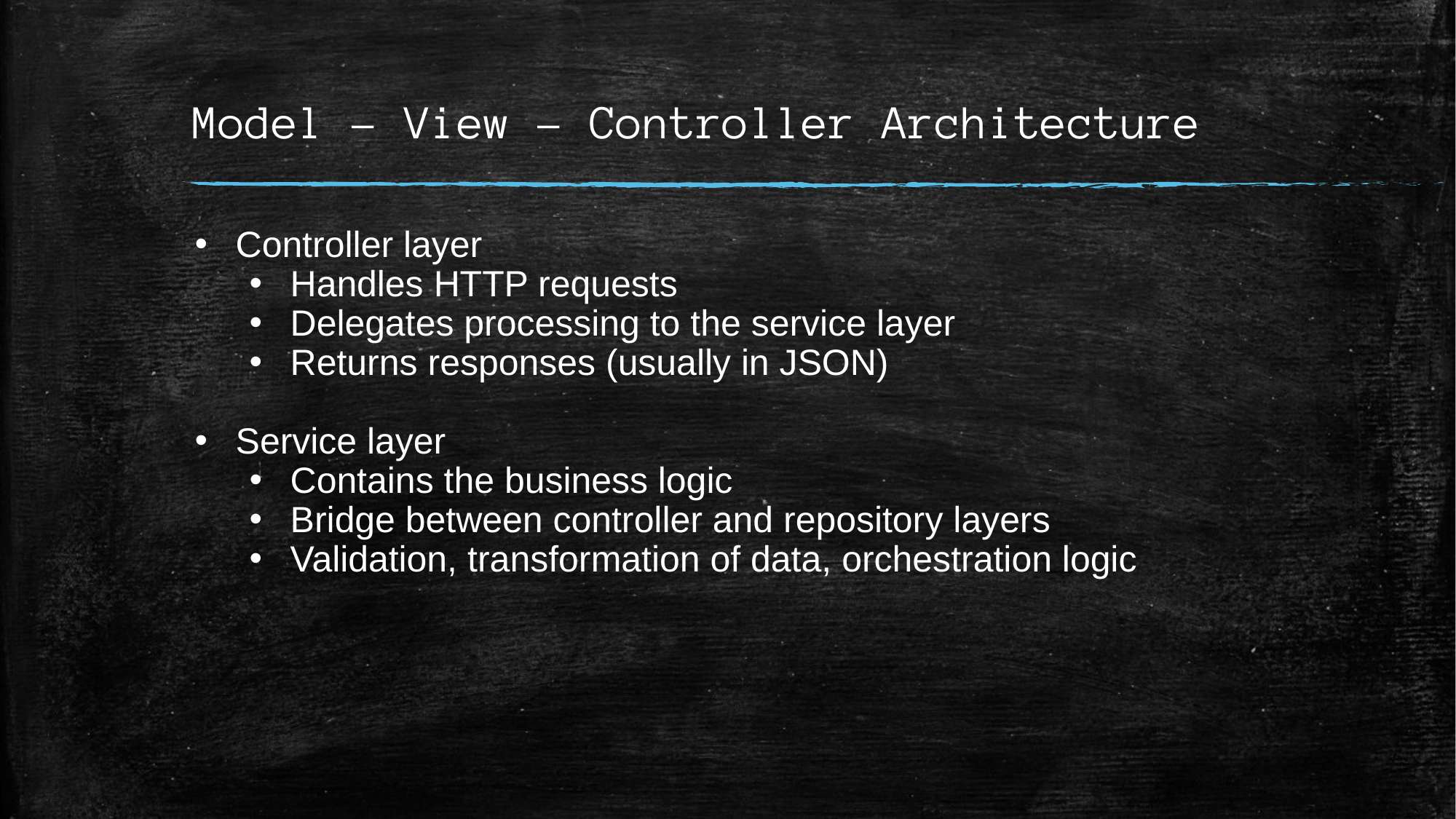

# Model – View – Controller Architecture

Controller layer
Handles HTTP requests
Delegates processing to the service layer
Returns responses (usually in JSON)

Service layer
Contains the business logic
Bridge between controller and repository layers
Validation, transformation of data, orchestration logic